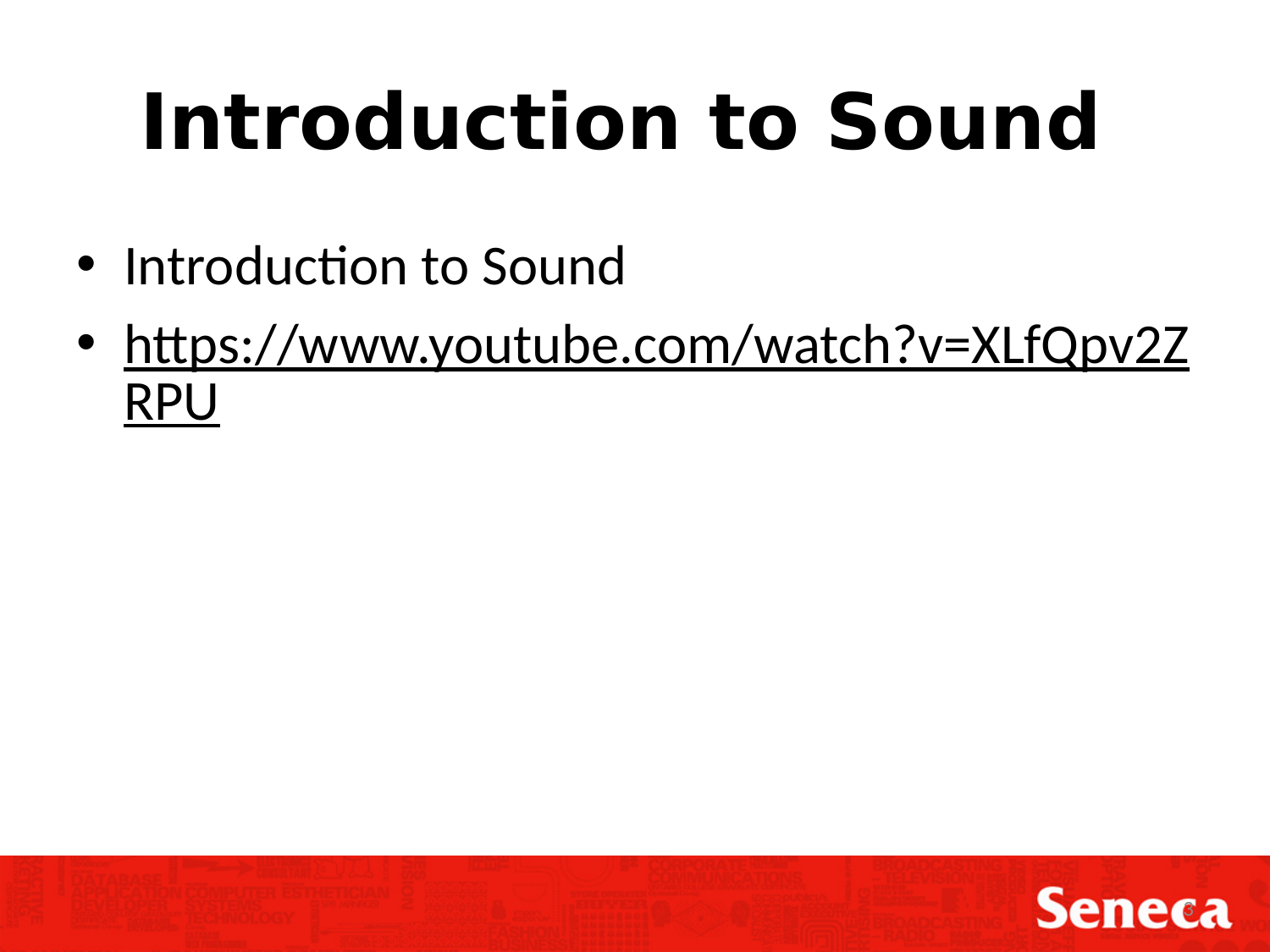

# Introduction to Sound
Introduction to Sound
https://www.youtube.com/watch?v=XLfQpv2ZRPU

3